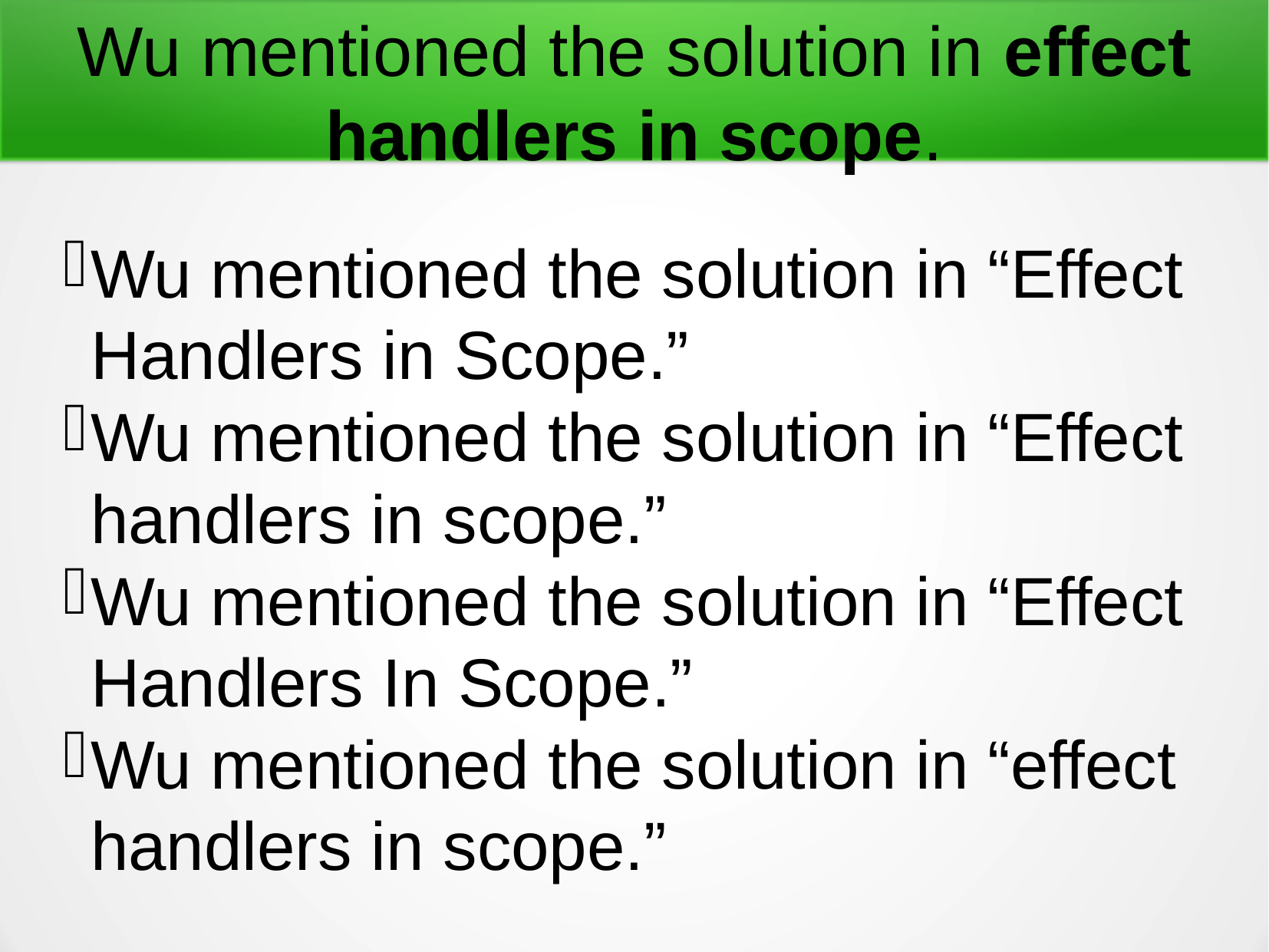

Wu mentioned the solution in effect handlers in scope.
Wu mentioned the solution in “Effect Handlers in Scope.”
Wu mentioned the solution in “Effect handlers in scope.”
Wu mentioned the solution in “Effect Handlers In Scope.”
Wu mentioned the solution in “effect handlers in scope.”